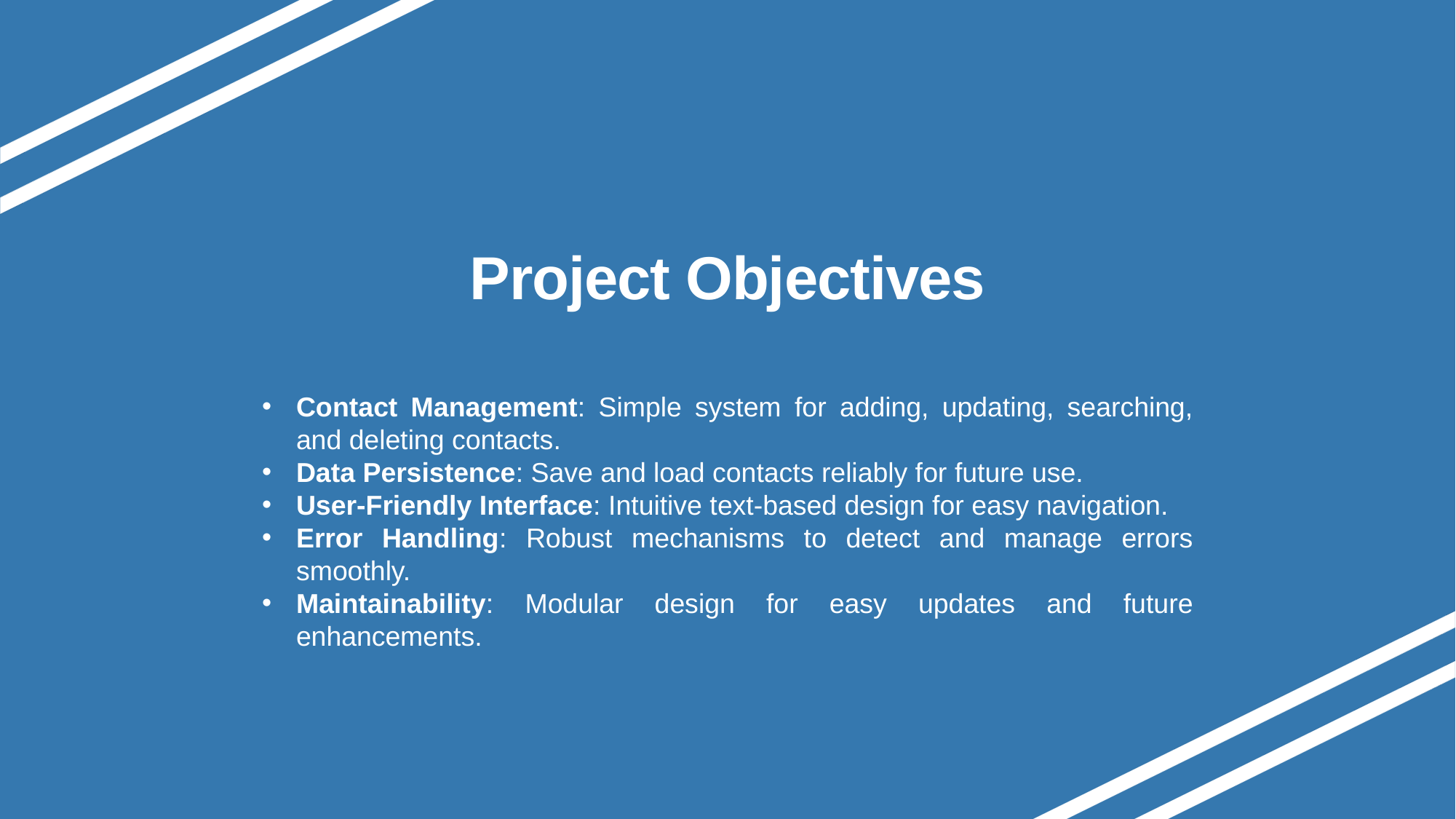

# Project Objectives
Contact Management: Simple system for adding, updating, searching, and deleting contacts.
Data Persistence: Save and load contacts reliably for future use.
User-Friendly Interface: Intuitive text-based design for easy navigation.
Error Handling: Robust mechanisms to detect and manage errors smoothly.
Maintainability: Modular design for easy updates and future enhancements.